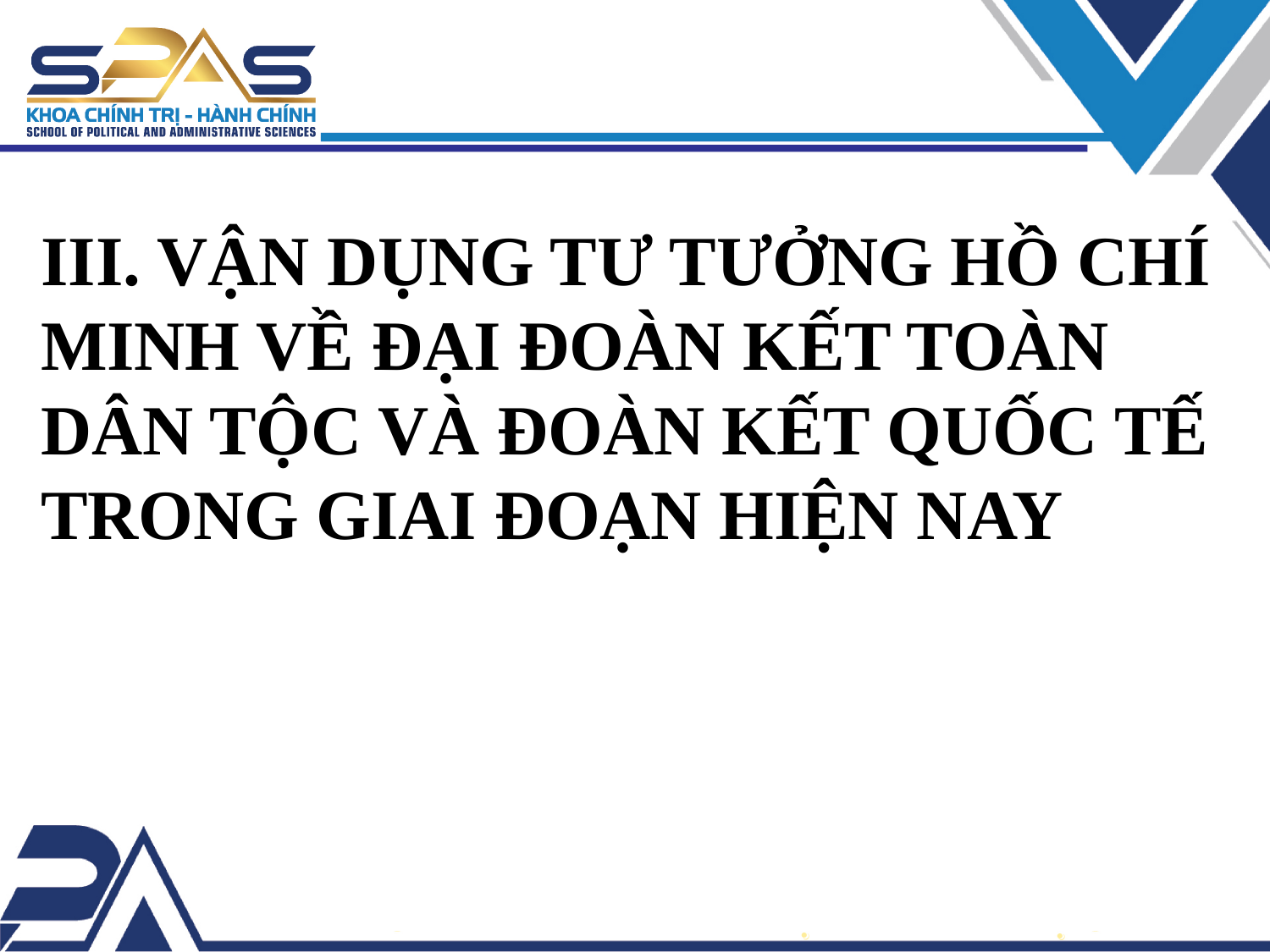

III. VẬN DỤNG TƯ TƯỞNG HỒ CHÍ MINH VỀ ĐẠI ĐOÀN KẾT TOÀN DÂN TỘC VÀ ĐOÀN KẾT QUỐC TẾ TRONG GIAI ĐOẠN HIỆN NAY